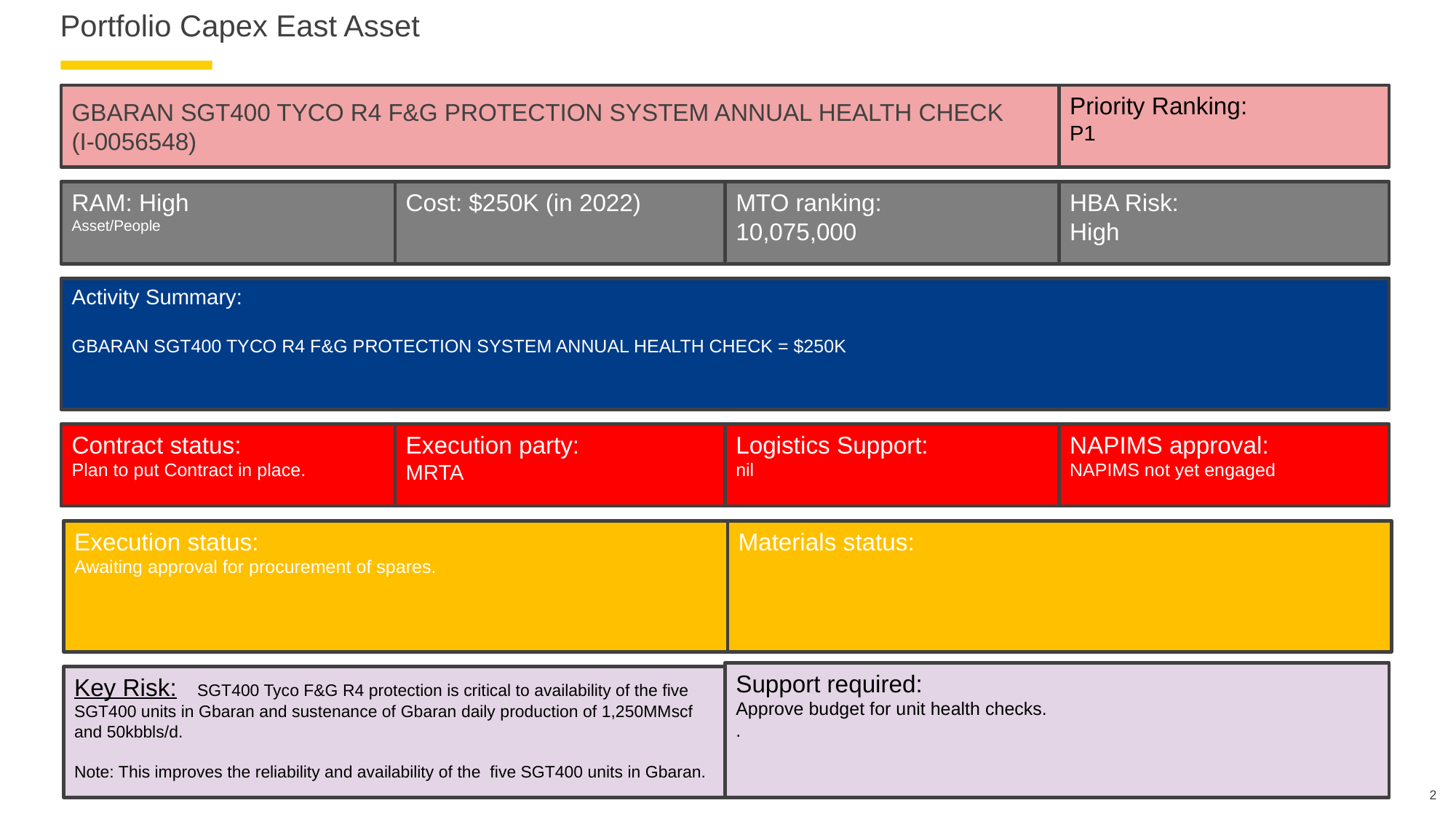

# Portfolio Capex East Asset
Priority Ranking:
P1
GBARAN SGT400 TYCO R4 F&G PROTECTION SYSTEM ANNUAL HEALTH CHECK
(I-0056548)
RAM: High
Asset/People
Cost: $250K (in 2022)
MTO ranking:
10,075,000
HBA Risk:
High
Activity Summary:

GBARAN SGT400 TYCO R4 F&G PROTECTION SYSTEM ANNUAL HEALTH CHECK = $250K
Contract status:
Plan to put Contract in place.
Execution party:
MRTA
Logistics Support:
nil

NAPIMS approval:
NAPIMS not yet engaged
Materials status:

Execution status:
Awaiting approval for procurement of spares.
Support required:
Approve budget for unit health checks.
.
Key Risk:   SGT400 Tyco F&G R4 protection is critical to availability of the five SGT400 units in Gbaran and sustenance of Gbaran daily production of 1,250MMscf and 50kbbls/d.

Note: This improves the reliability and availability of the  five SGT400 units in Gbaran.
2